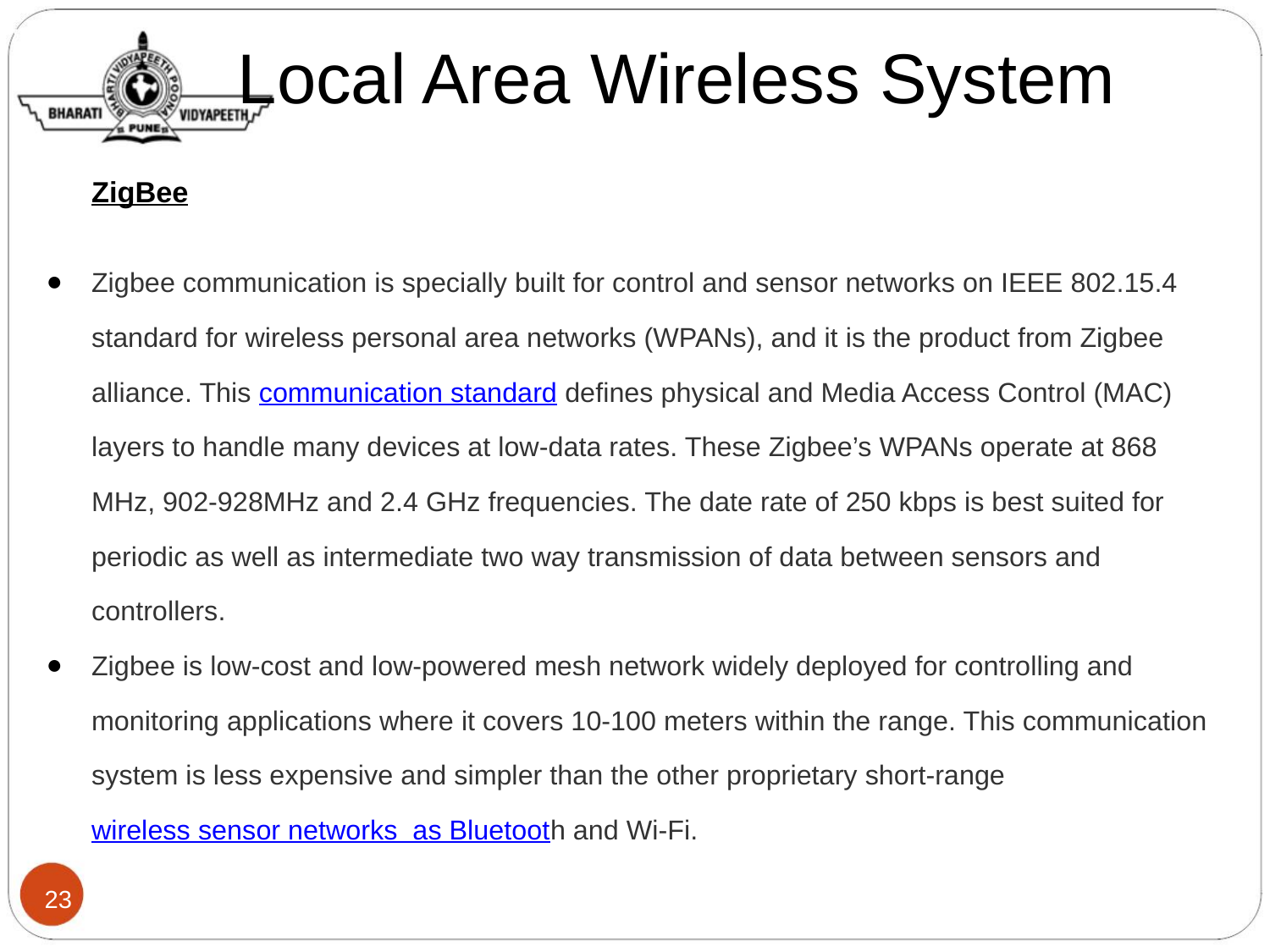

Local Area Wireless System
ZigBee
Zigbee communication is specially built for control and sensor networks on IEEE 802.15.4 standard for wireless personal area networks (WPANs), and it is the product from Zigbee alliance. This communication standard defines physical and Media Access Control (MAC) layers to handle many devices at low-data rates. These Zigbee’s WPANs operate at 868 MHz, 902-928MHz and 2.4 GHz frequencies. The date rate of 250 kbps is best suited for periodic as well as intermediate two way transmission of data between sensors and controllers.
Zigbee is low-cost and low-powered mesh network widely deployed for controlling and monitoring applications where it covers 10-100 meters within the range. This communication system is less expensive and simpler than the other proprietary short-range wireless sensor networks  as Bluetooth and Wi-Fi.
23